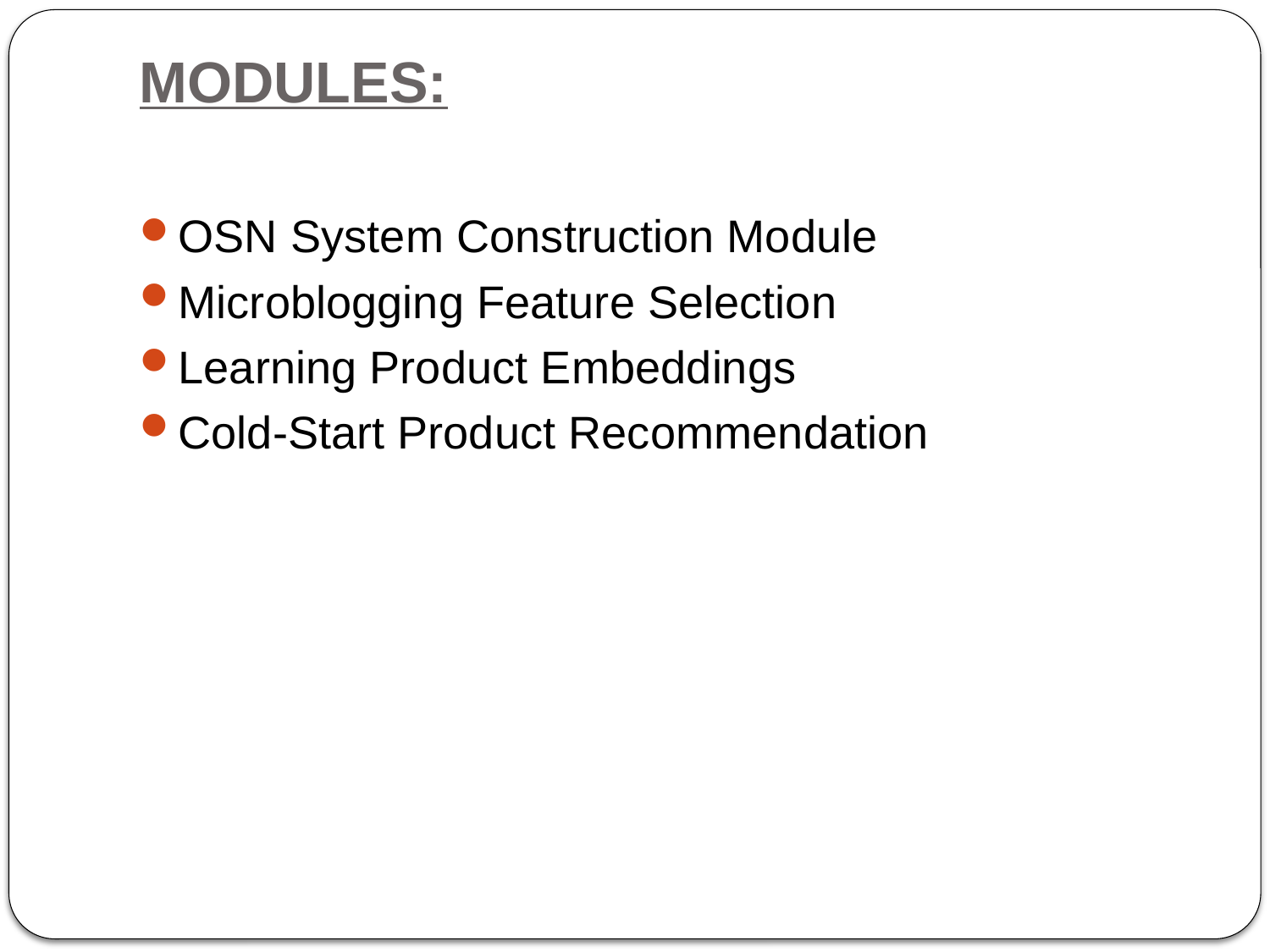

# MODULES:
OSN System Construction Module
Microblogging Feature Selection
Learning Product Embeddings
Cold-Start Product Recommendation